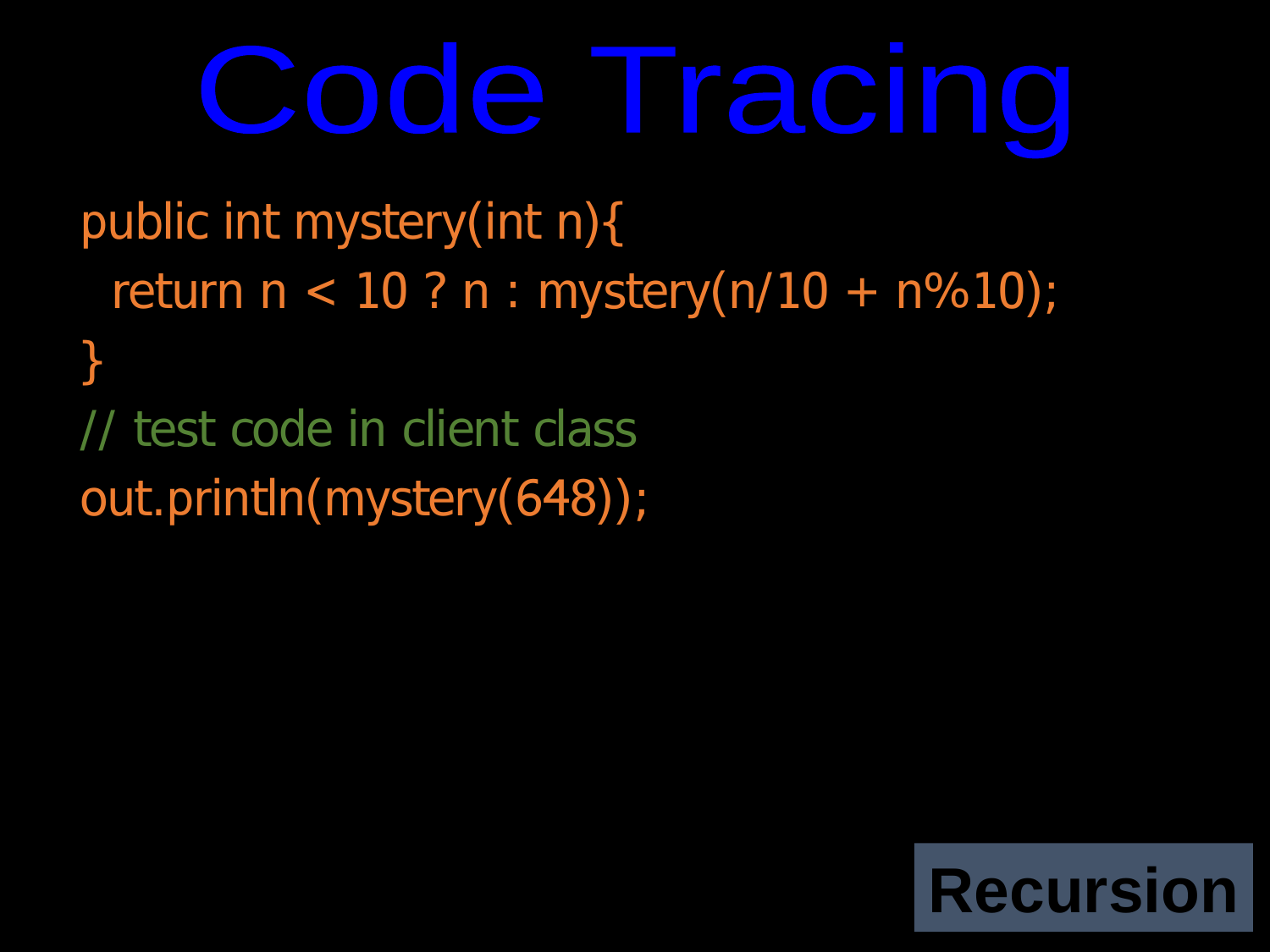

Code Tracing
public int mystery(int n){
  return n < 10 ? n : mystery(n/10 + n%10);
}
// test code in client class
out.println(mystery(648));